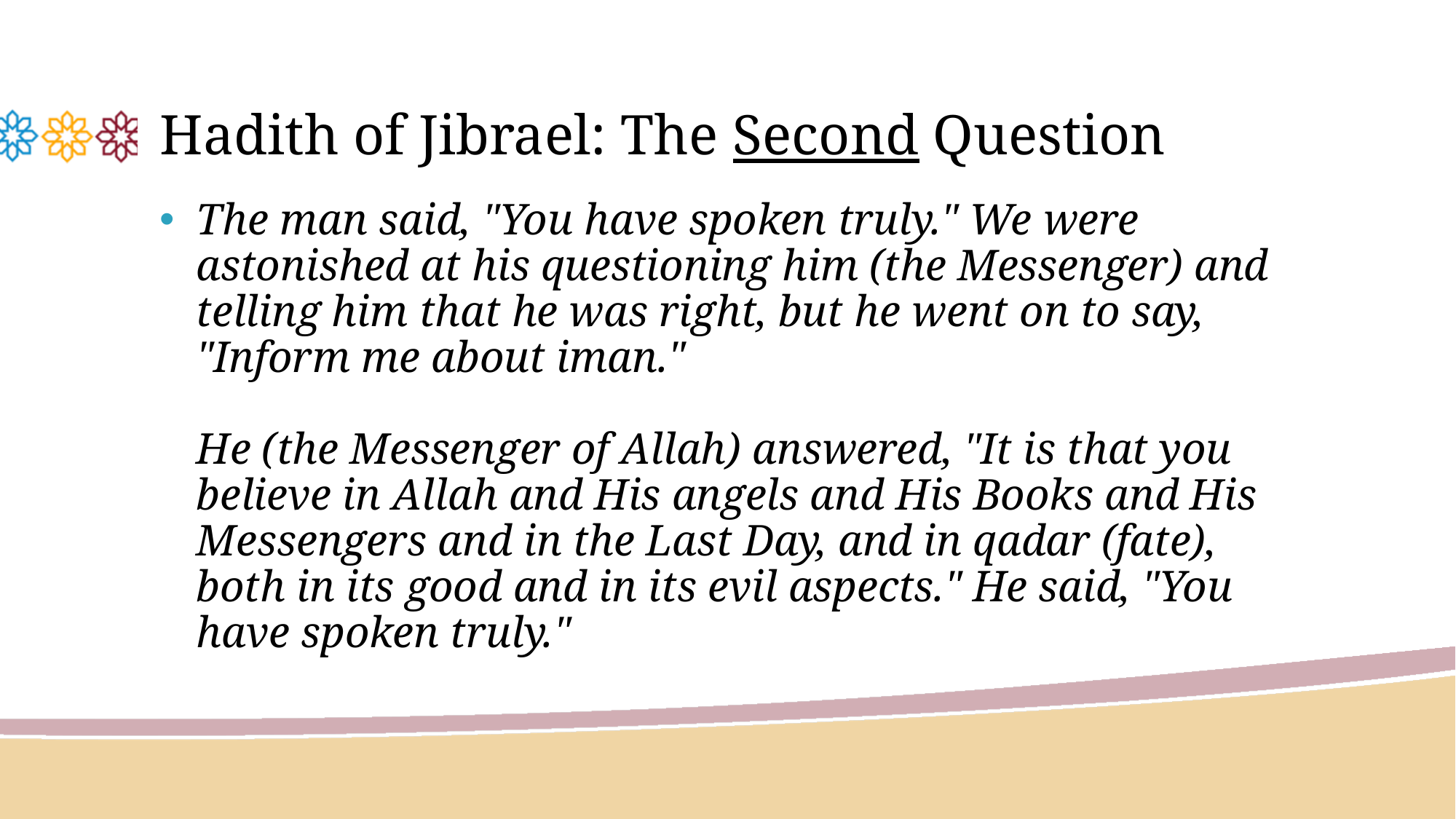

# Hadith of Jibrael: The Second Question
The man said, "You have spoken truly." We were astonished at his questioning him (the Messenger) and telling him that he was right, but he went on to say, "Inform me about iman."
He (the Messenger of Allah) answered, "It is that you believe in Allah and His angels and His Books and His Messengers and in the Last Day, and in qadar (fate), both in its good and in its evil aspects." He said, "You have spoken truly."